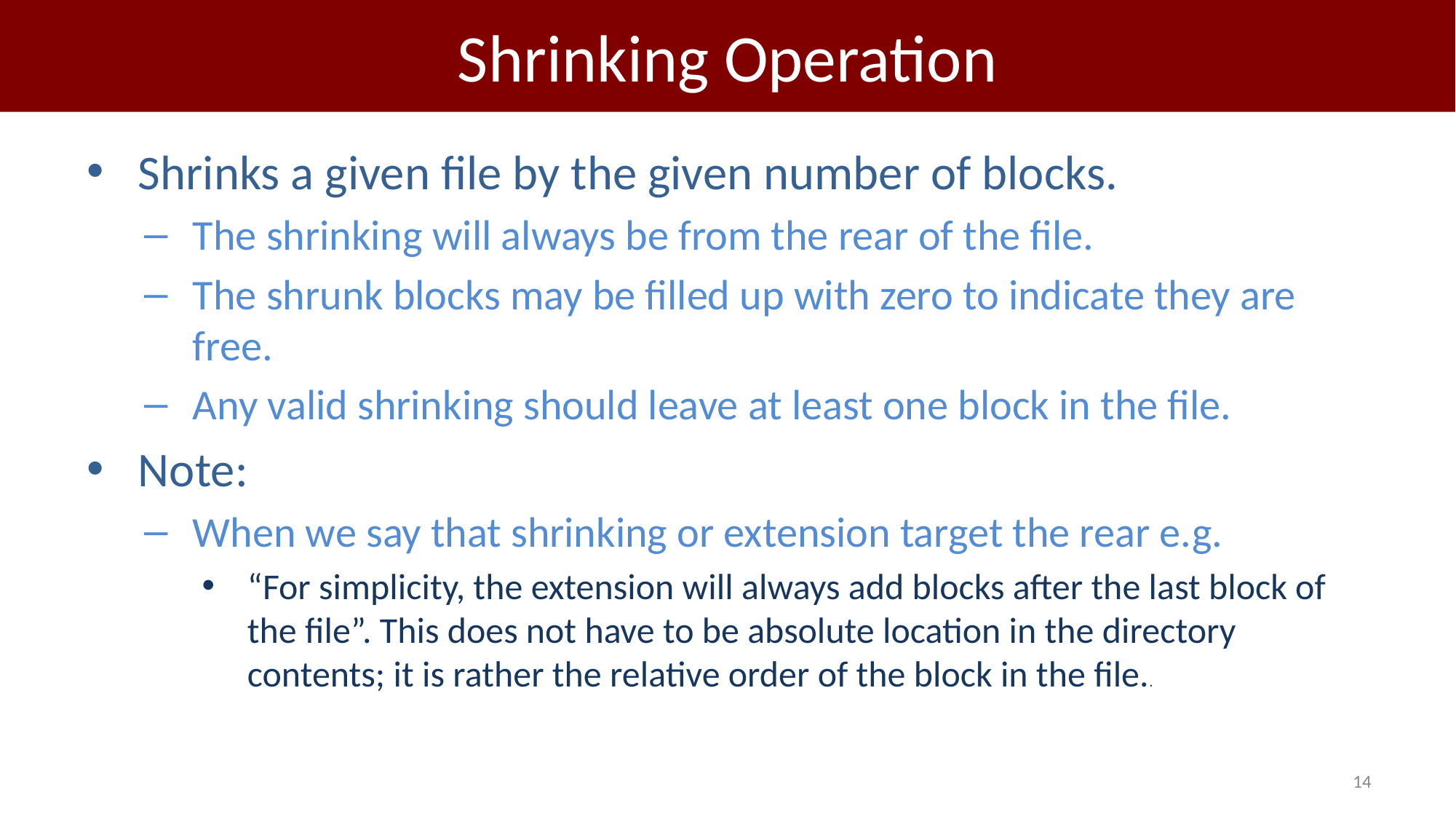

# Shrinking Operation
Shrinks a given file by the given number of blocks.
The shrinking will always be from the rear of the file.
The shrunk blocks may be filled up with zero to indicate they are free.
Any valid shrinking should leave at least one block in the file.
Note:
When we say that shrinking or extension target the rear e.g.
“For simplicity, the extension will always add blocks after the last block of the file”. This does not have to be absolute location in the directory contents; it is rather the relative order of the block in the file..
14